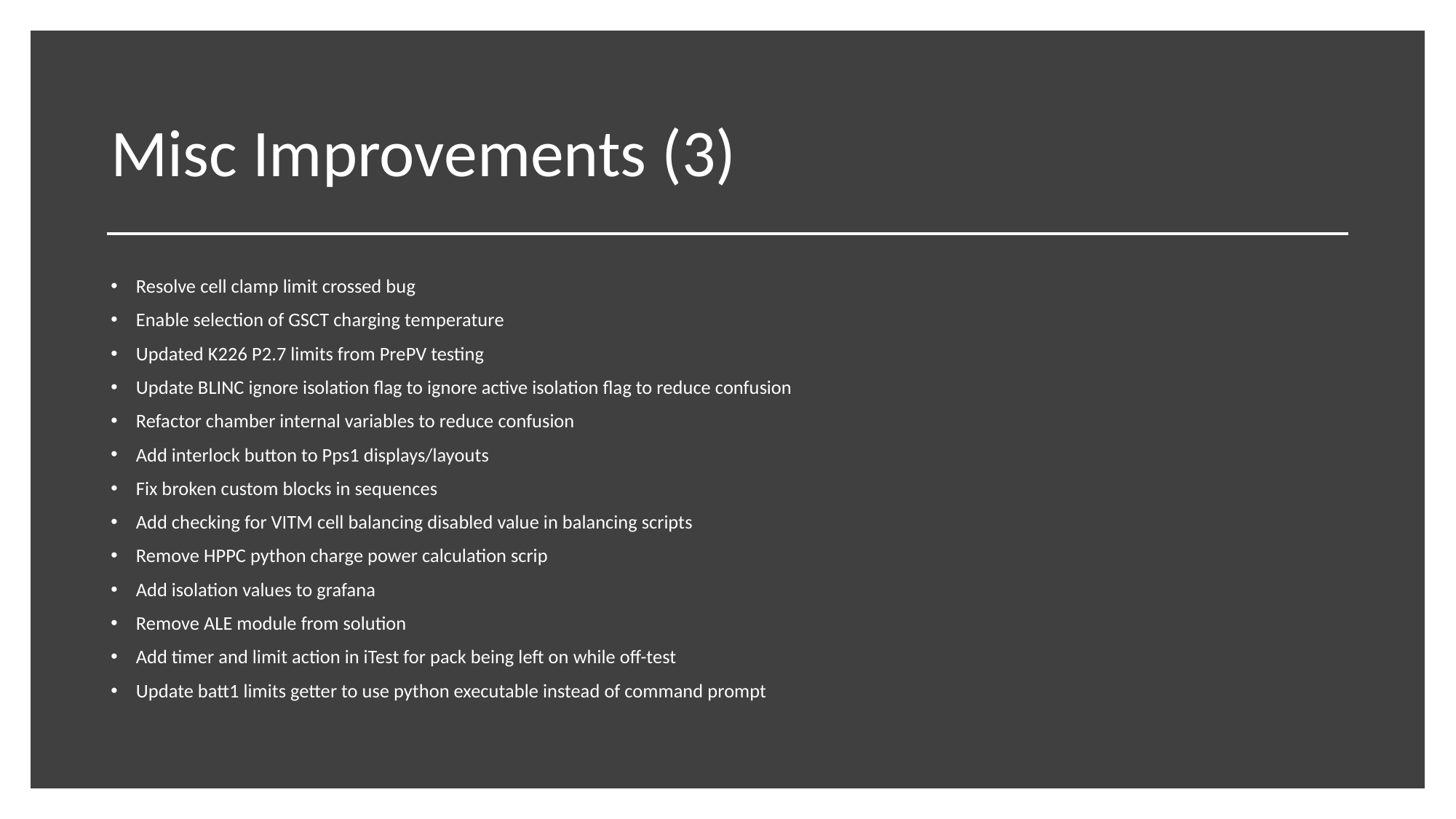

# Misc Improvements (3)
Resolve cell clamp limit crossed bug
Enable selection of GSCT charging temperature
Updated K226 P2.7 limits from PrePV testing
Update BLINC ignore isolation flag to ignore active isolation flag to reduce confusion
Refactor chamber internal variables to reduce confusion
Add interlock button to Pps1 displays/layouts
Fix broken custom blocks in sequences
Add checking for VITM cell balancing disabled value in balancing scripts
Remove HPPC python charge power calculation scrip
Add isolation values to grafana
Remove ALE module from solution
Add timer and limit action in iTest for pack being left on while off-test
Update batt1 limits getter to use python executable instead of command prompt